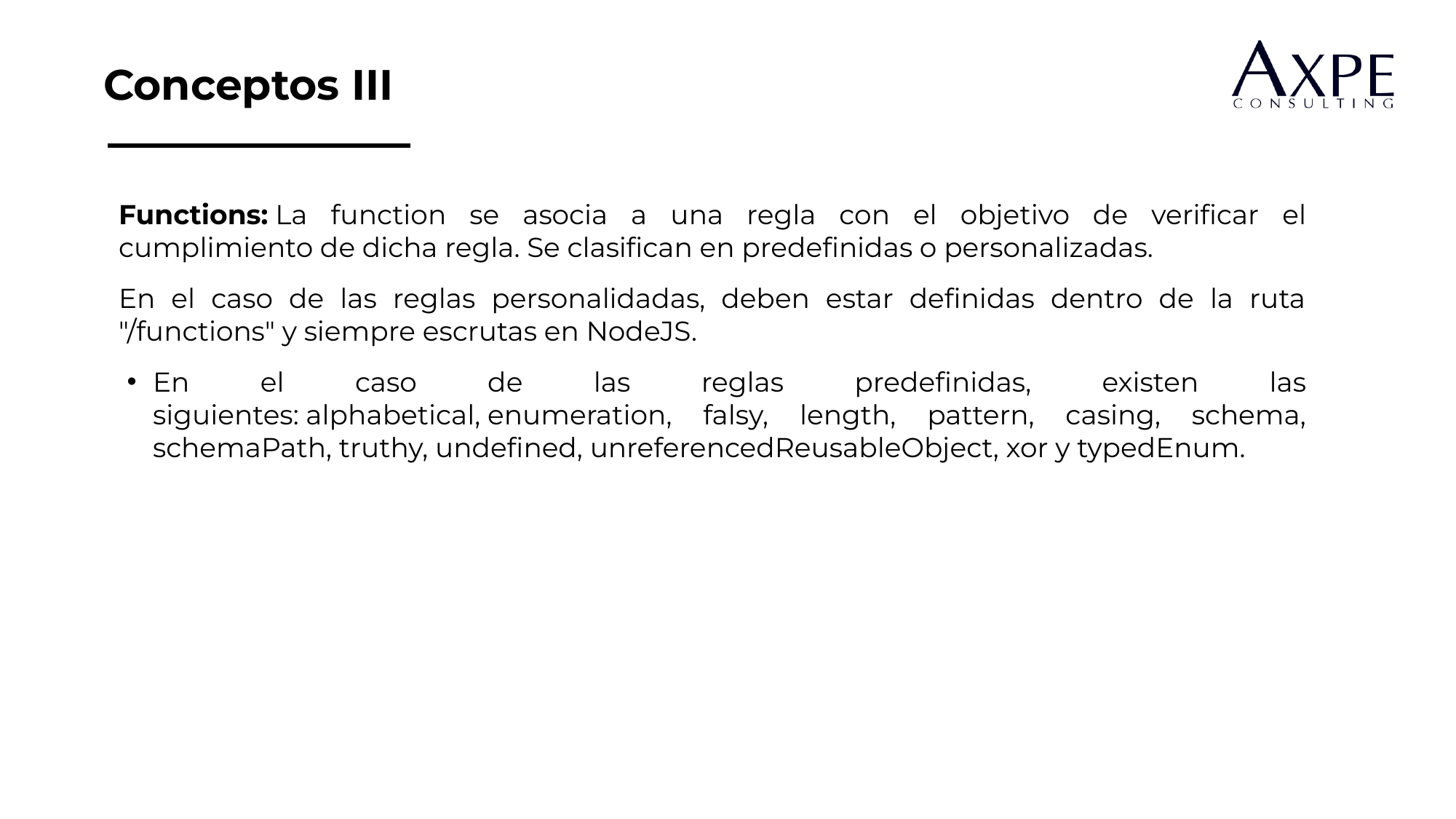

Conceptos III
Functions: La function se asocia a una regla con el objetivo de verificar el cumplimiento de dicha regla. Se clasifican en predefinidas o personalizadas.
En el caso de las reglas personalidadas, deben estar definidas dentro de la ruta "/functions" y siempre escrutas en NodeJS.
En el caso de las reglas predefinidas, existen las siguientes: alphabetical, enumeration, falsy, length, pattern, casing, schema, schemaPath, truthy, undefined, unreferencedReusableObject, xor y typedEnum.